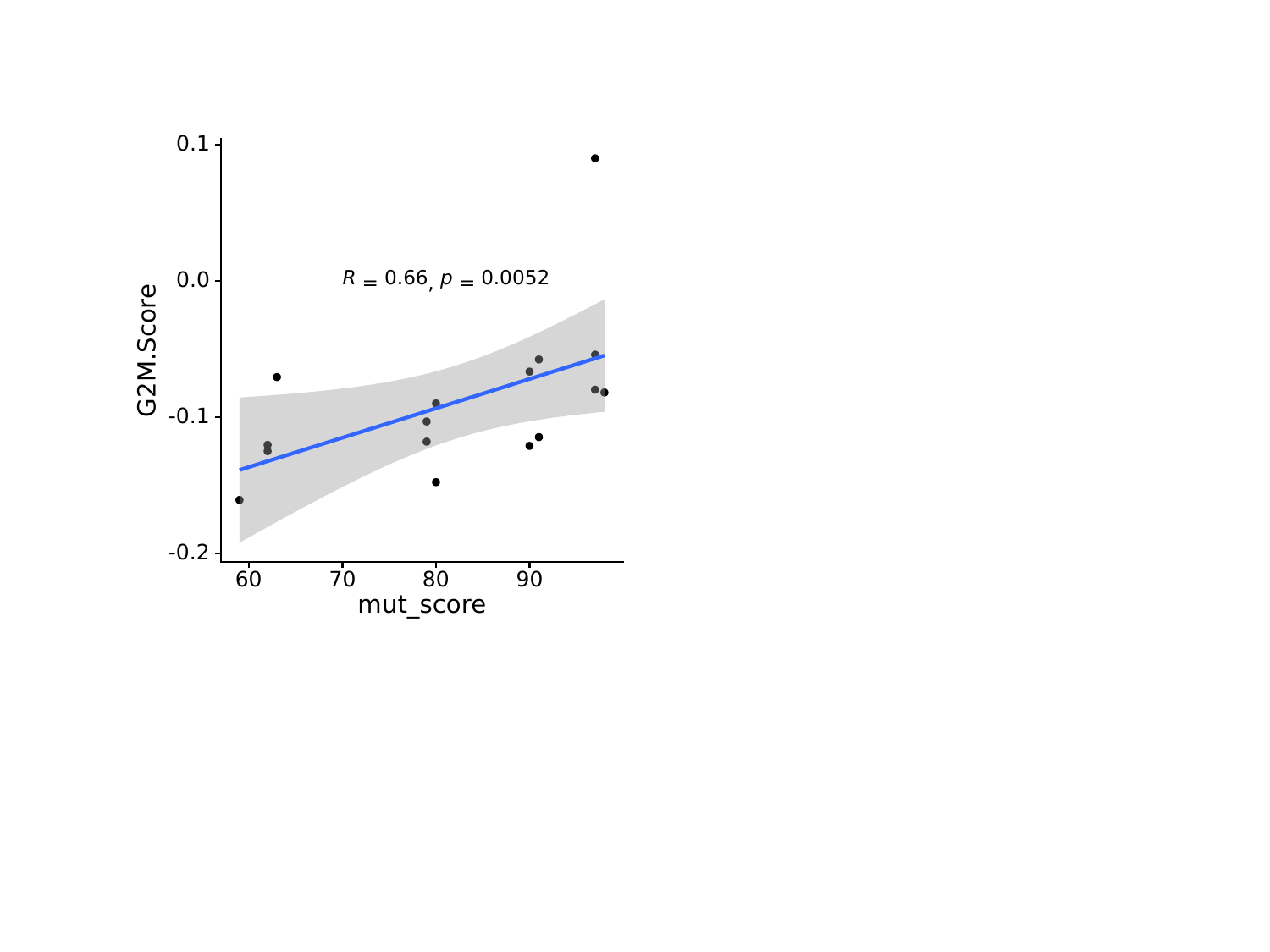

#

0.1

p
0.66
0.0052
R
0.0
=
=

,

G2M.Score

-0.1

-0.2

60
70
80
90
mut_score